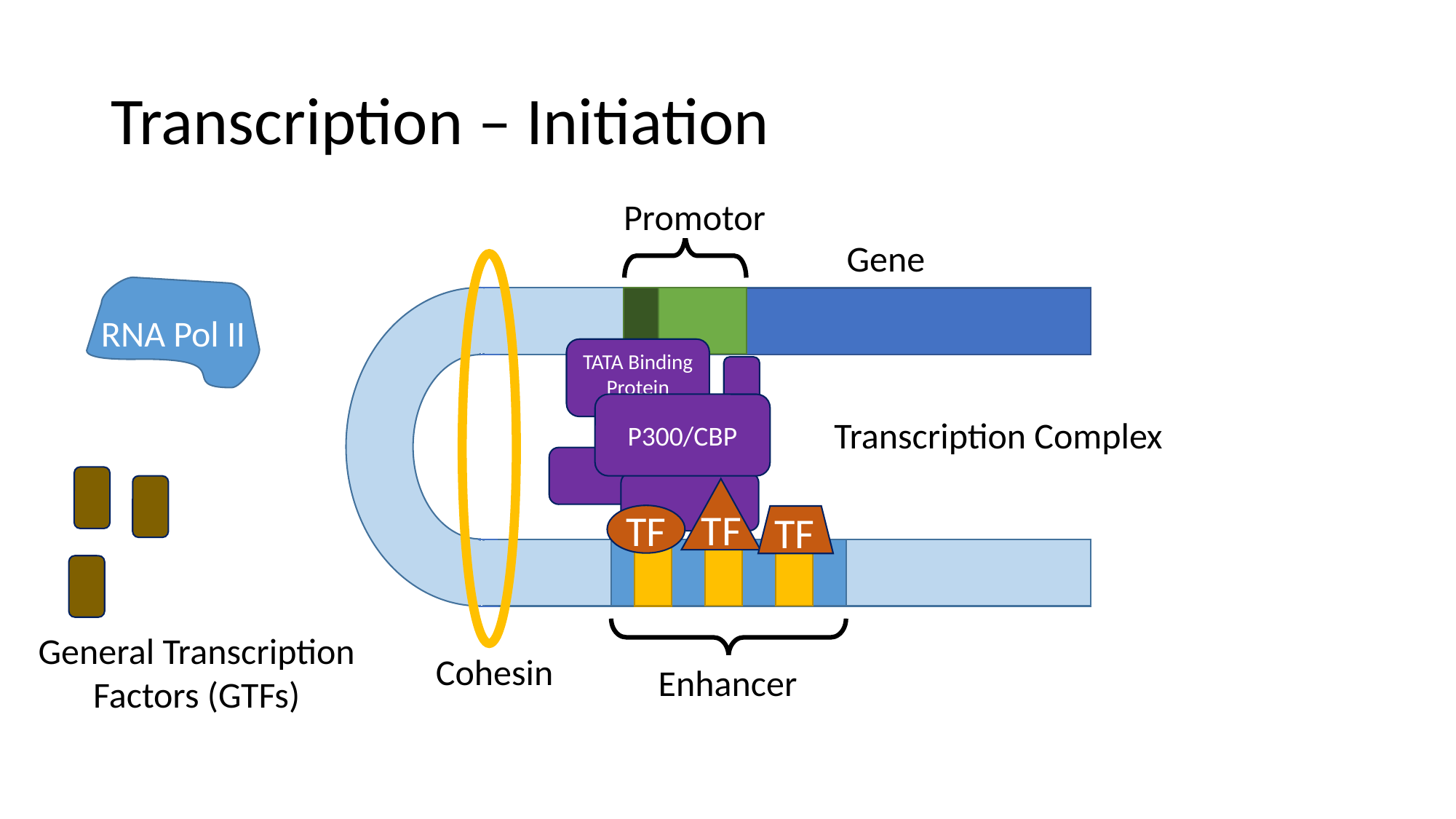

Transcription – Initiation
Promotor

Gene

Cohesin
RNA Pol II

TATA Binding Protein

P300/CBP

Transcription Complex

TF
TF

TF

Enhancer
General Transcription Factors (GTFs)